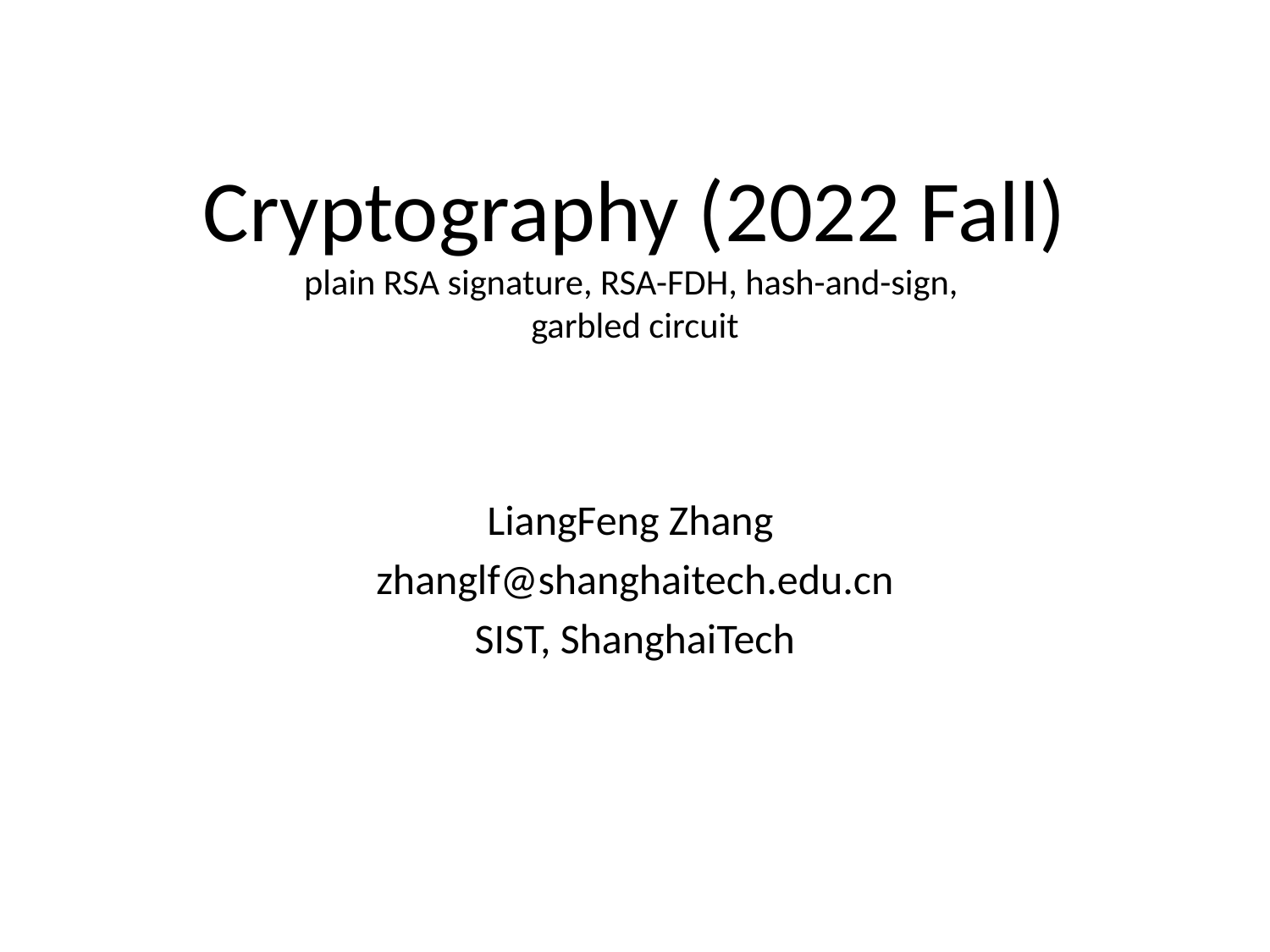

# Cryptography (2022 Fall) plain RSA signature, RSA-FDH, hash-and-sign, garbled circuit
LiangFeng Zhang
zhanglf@shanghaitech.edu.cn
SIST, ShanghaiTech